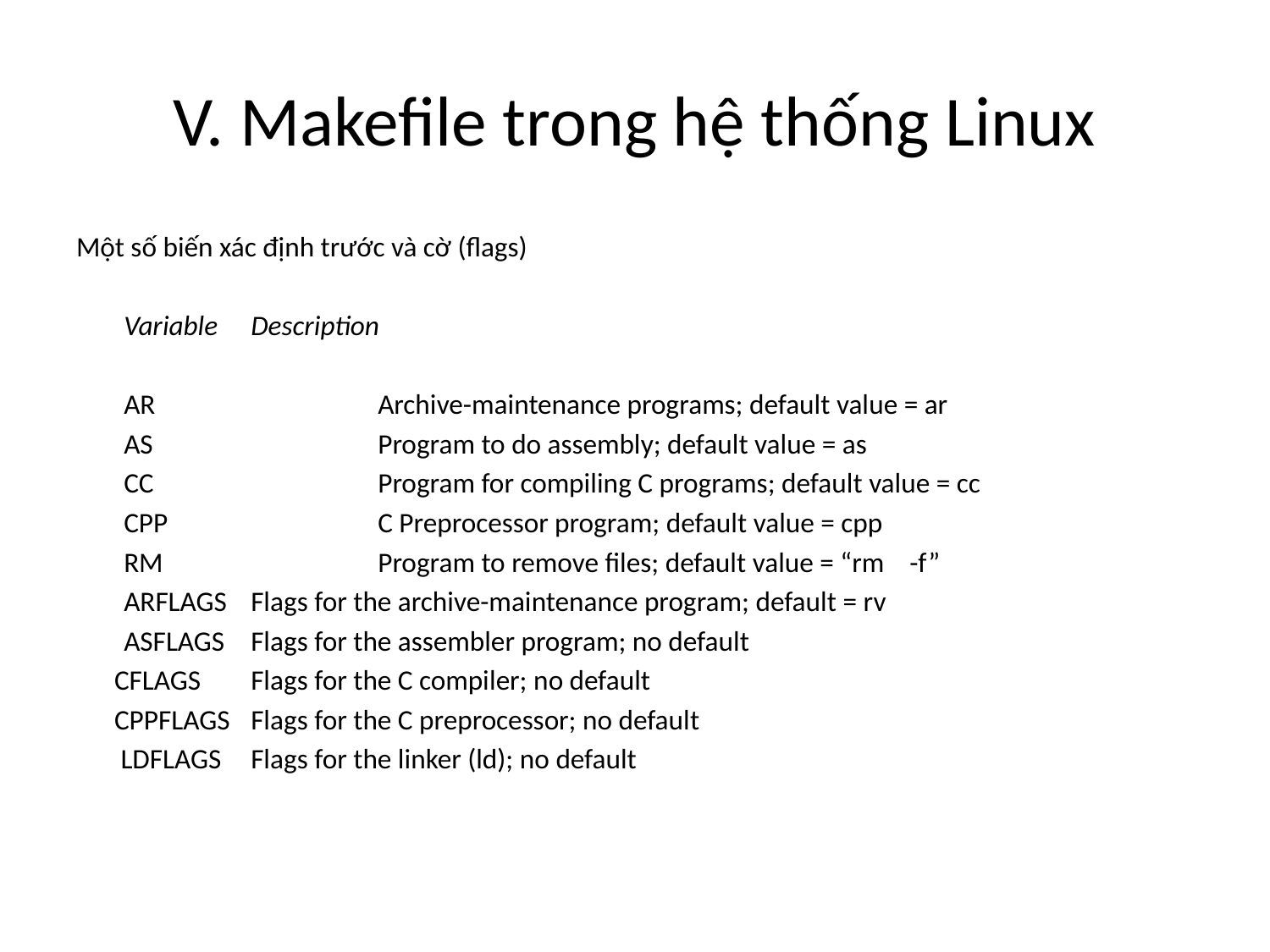

# V. Makefile trong hệ thống Linux
Một số biến xác định trước và cờ (flags)

	Variable	Description

	AR		Archive-maintenance programs; default value = ar
	AS		Program to do assembly; default value = as
	CC		Program for compiling C programs; default value = cc
	CPP 		C Preprocessor program; default value = cpp
	RM		Program to remove files; default value = “rm    -f”
	ARFLAGS	Flags for the archive-maintenance program; default = rv
	ASFLAGS	Flags for the assembler program; no default
      CFLAGS	Flags for the C compiler; no default
      CPPFLAGS	Flags for the C preprocessor; no default
       LDFLAGS	Flags for the linker (ld); no default